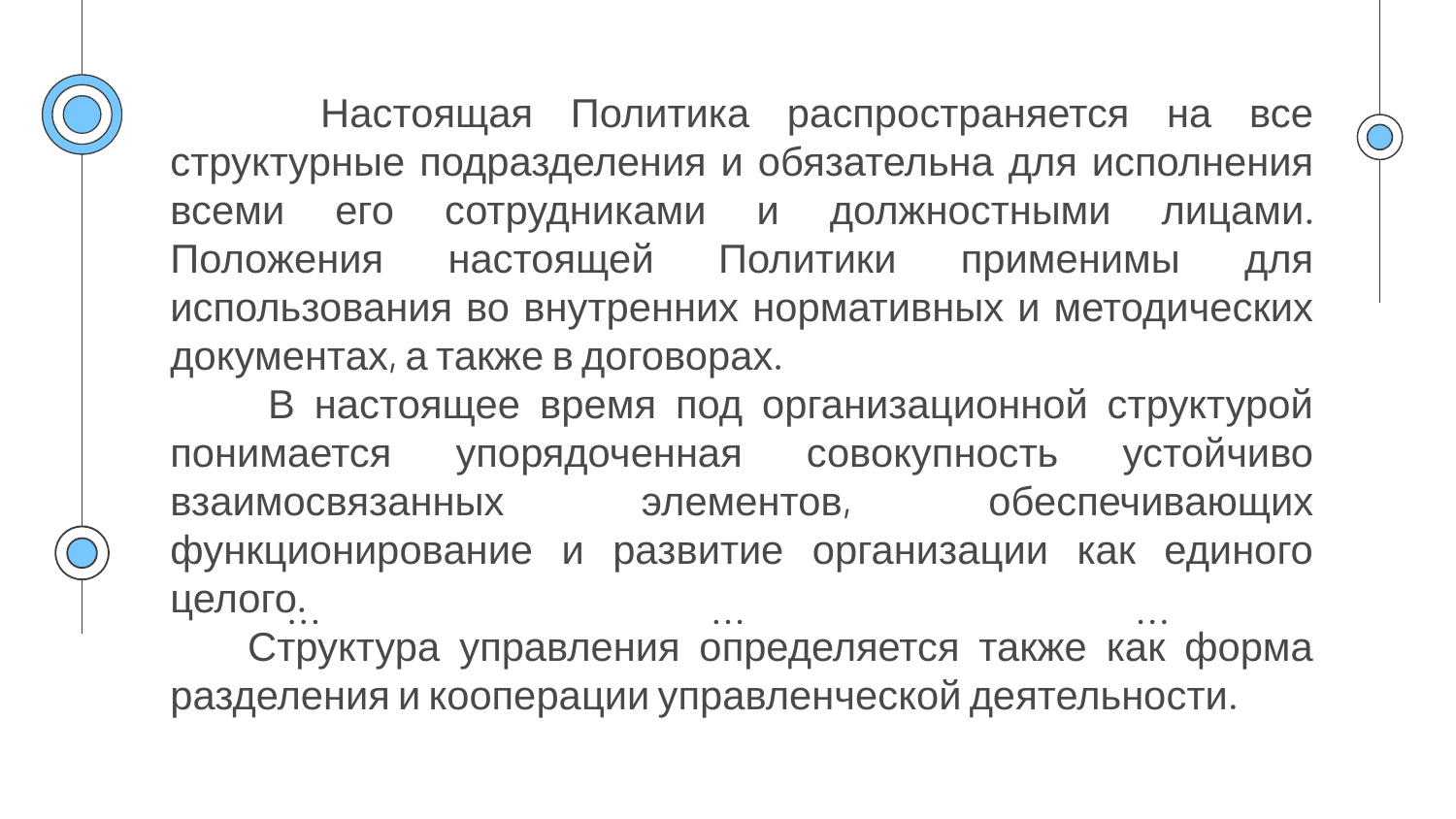

Настоящая Политика распространяется на все структурные подразделения и обязательна для исполнения всеми его сотрудниками и должностными лицами. Положения настоящей Политики применимы для использования во внутренних нормативных и методических документах, а также в договорах.
     В настоящее время под организационной структурой понимается упорядоченная совокупность устойчиво взаимосвязанных элементов, обеспечивающих функционирование и развитие организации как единого целого.
    Структура управления определяется также как форма разделения и кооперации управленческой деятельности.